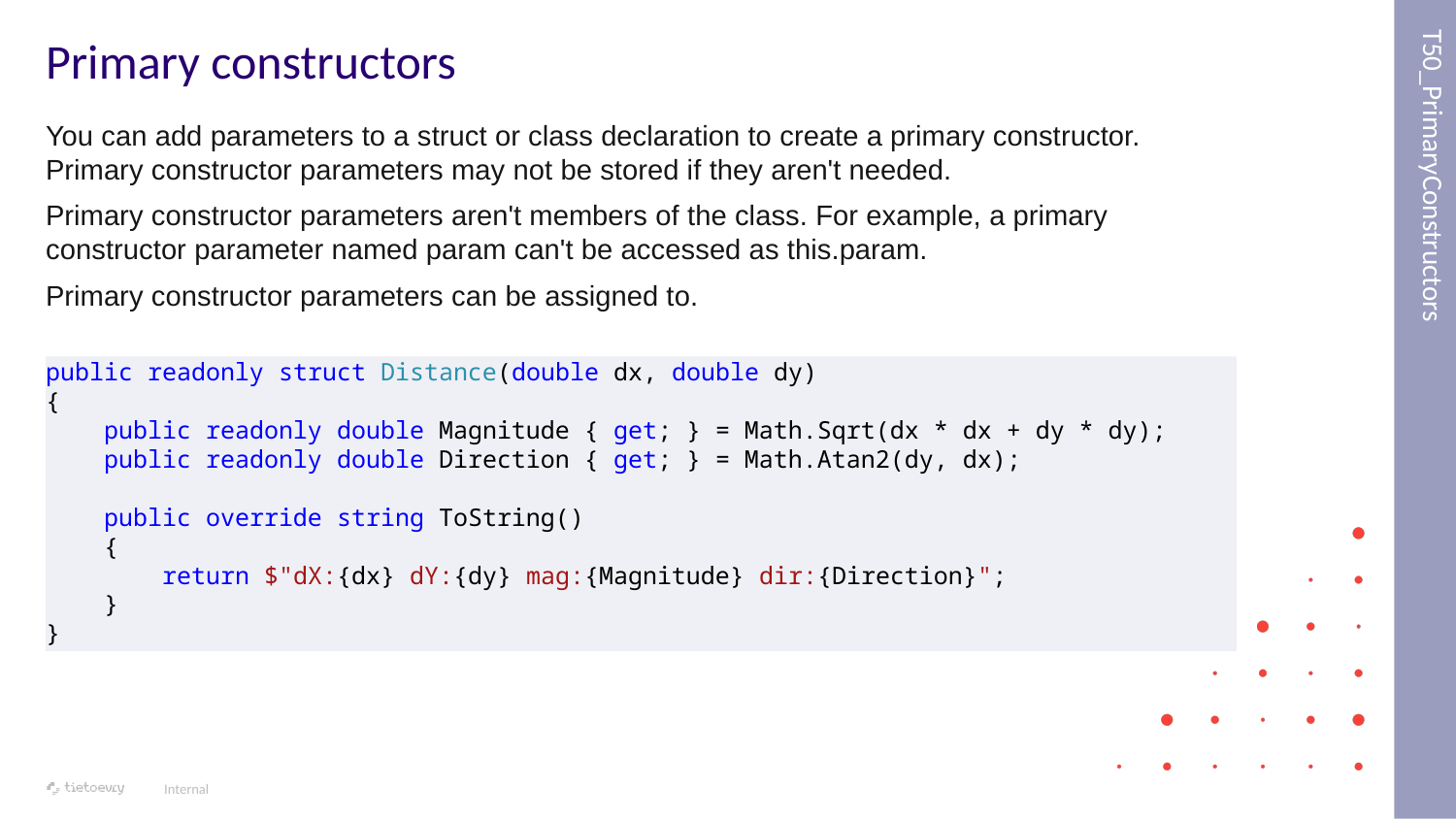

T50_PrimaryConstructors
# Primary constructors
You can add parameters to a struct or class declaration to create a primary constructor. Primary constructor parameters may not be stored if they aren't needed.
Primary constructor parameters aren't members of the class. For example, a primary constructor parameter named param can't be accessed as this.param.
Primary constructor parameters can be assigned to.

public readonly struct Distance(double dx, double dy)
{
    public readonly double Magnitude { get; } = Math.Sqrt(dx * dx + dy * dy);
    public readonly double Direction { get; } = Math.Atan2(dy, dx);
    public override string ToString()
    {
        return $"dX:{dx} dY:{dy} mag:{Magnitude} dir:{Direction}";
    }
}
Internal
42